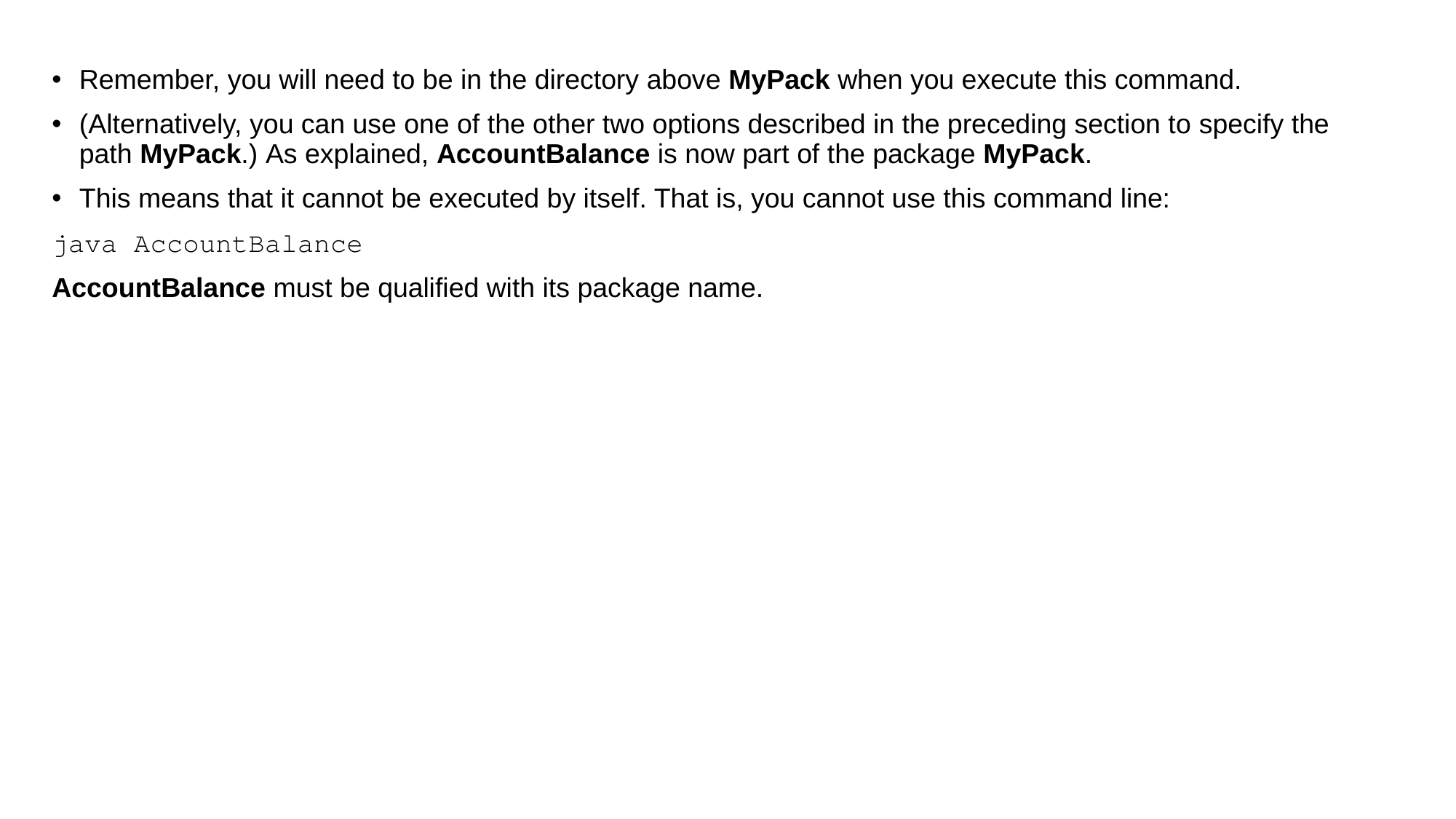

Remember, you will need to be in the directory above MyPack when you execute this command.
(Alternatively, you can use one of the other two options described in the preceding section to specify the path MyPack.) As explained, AccountBalance is now part of the package MyPack.
This means that it cannot be executed by itself. That is, you cannot use this command line:
java AccountBalance
AccountBalance must be qualified with its package name.